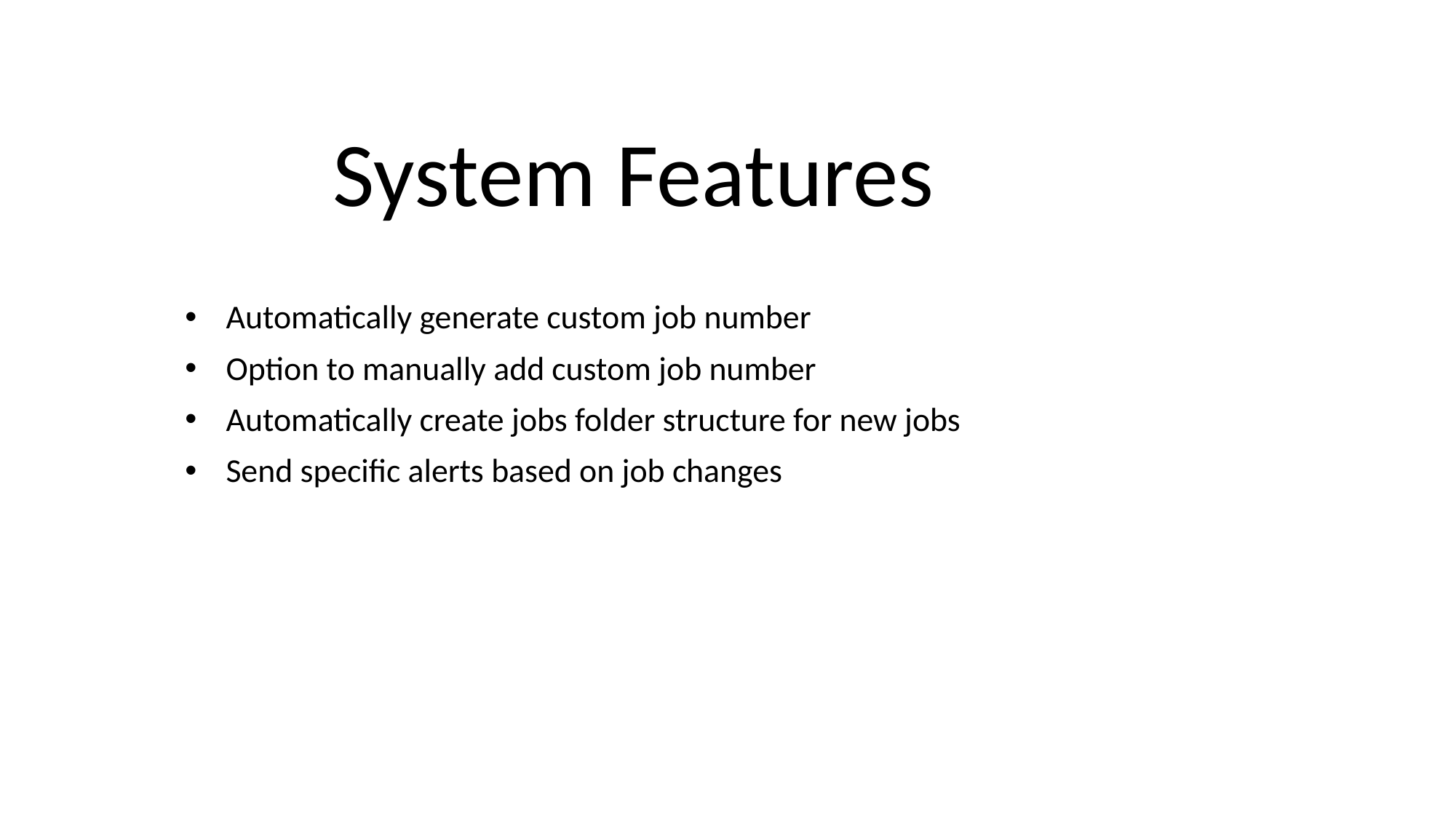

# System Features
Automatically generate custom job number
Option to manually add custom job number
Automatically create jobs folder structure for new jobs
Send specific alerts based on job changes